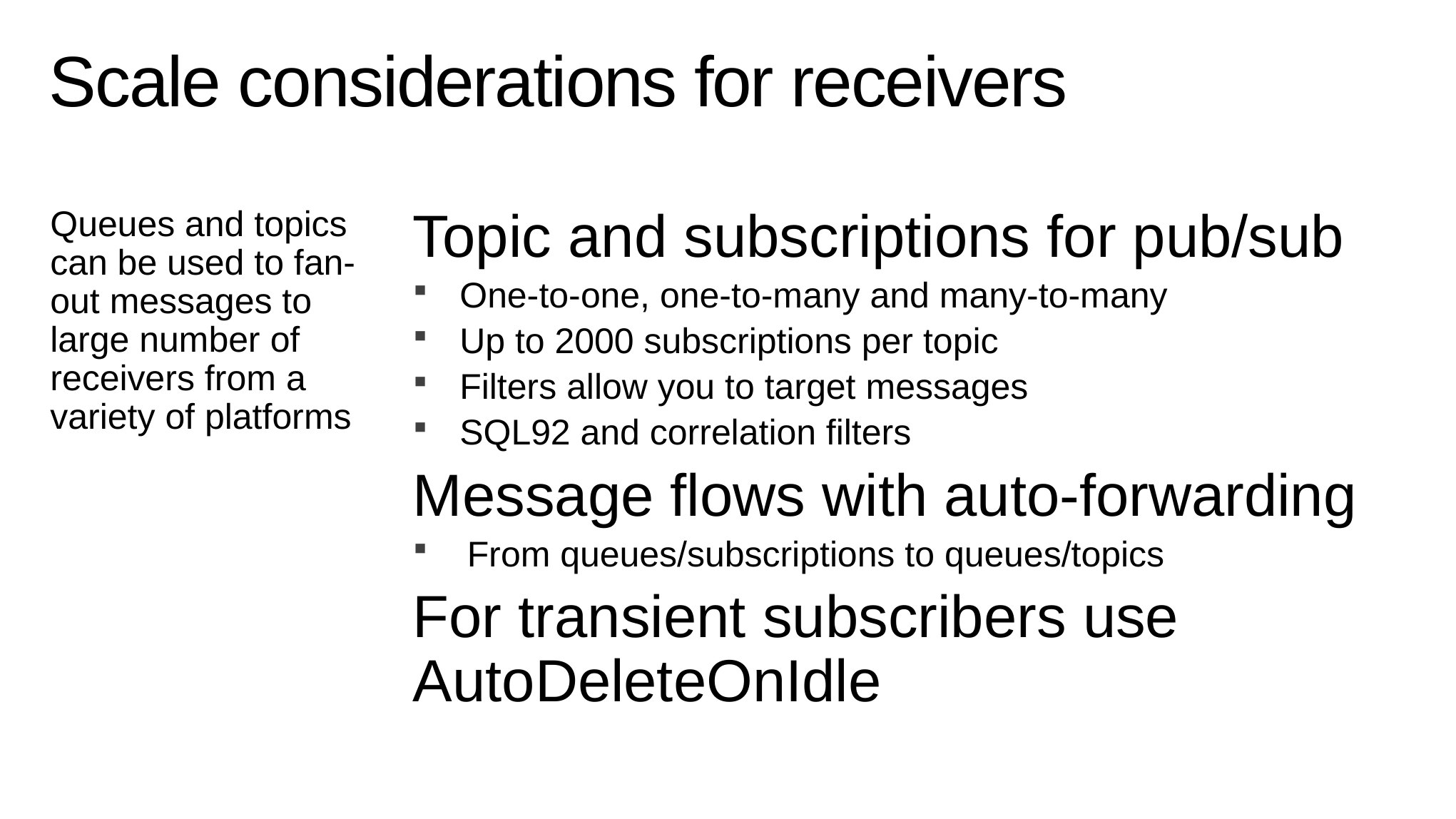

# Scale considerations for receivers
Queues and topics can be used to fan-out messages to large number of receivers from a variety of platforms
Topic and subscriptions for pub/sub
One-to-one, one-to-many and many-to-many
Up to 2000 subscriptions per topic
Filters allow you to target messages
SQL92 and correlation filters
Message flows with auto-forwarding
From queues/subscriptions to queues/topics
For transient subscribers use AutoDeleteOnIdle